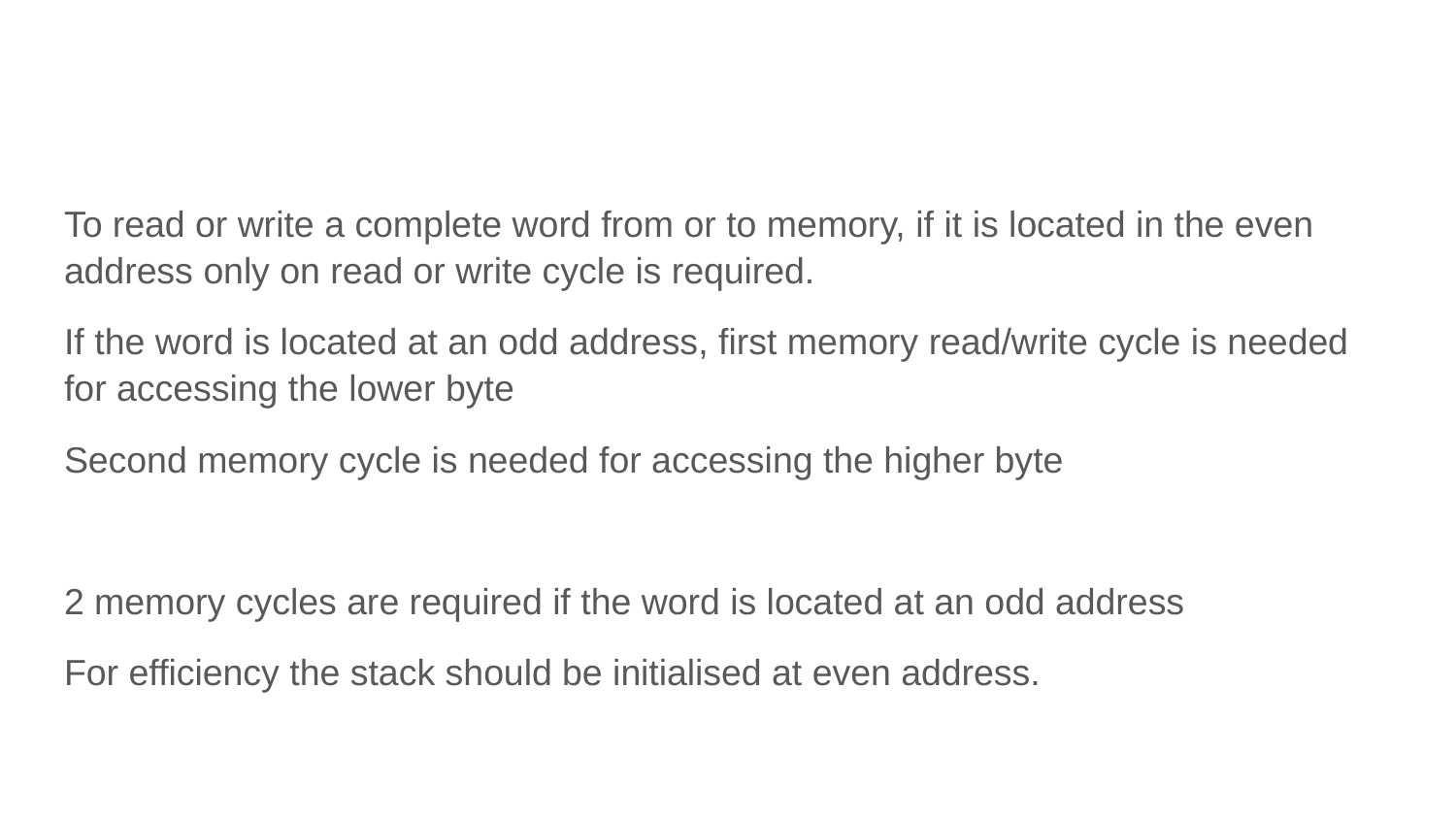

#
To read or write a complete word from or to memory, if it is located in the even address only on read or write cycle is required.
If the word is located at an odd address, first memory read/write cycle is needed for accessing the lower byte
Second memory cycle is needed for accessing the higher byte

2 memory cycles are required if the word is located at an odd address
For efficiency the stack should be initialised at even address.